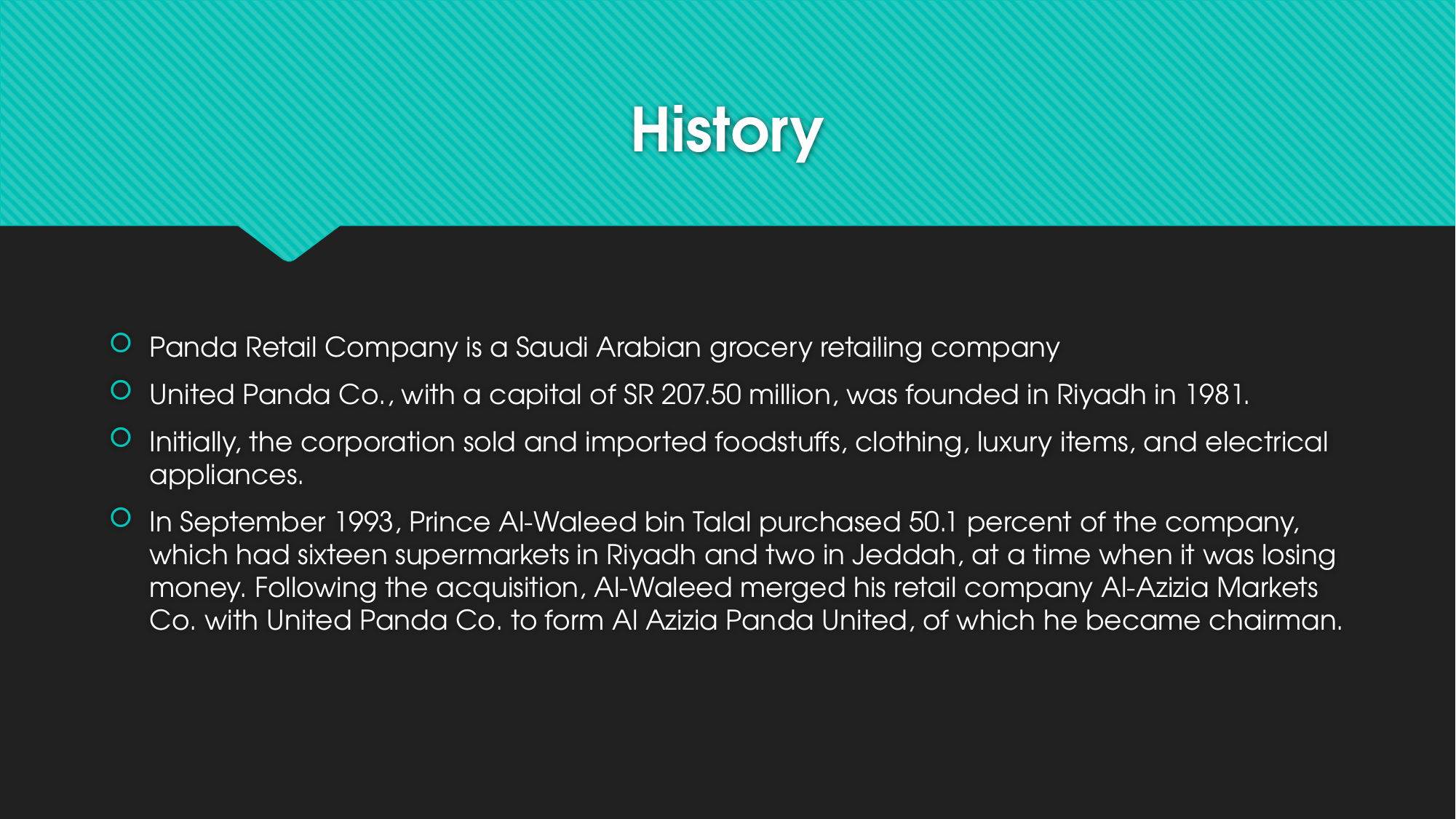

# History
Panda Retail Company is a Saudi Arabian grocery retailing company
United Panda Co., with a capital of SR 207.50 million, was founded in Riyadh in 1981.
Initially, the corporation sold and imported foodstuffs, clothing, luxury items, and electrical appliances.
In September 1993, Prince Al-Waleed bin Talal purchased 50.1 percent of the company, which had sixteen supermarkets in Riyadh and two in Jeddah, at a time when it was losing money. Following the acquisition, Al-Waleed merged his retail company Al-Azizia Markets Co. with United Panda Co. to form Al Azizia Panda United, of which he became chairman.